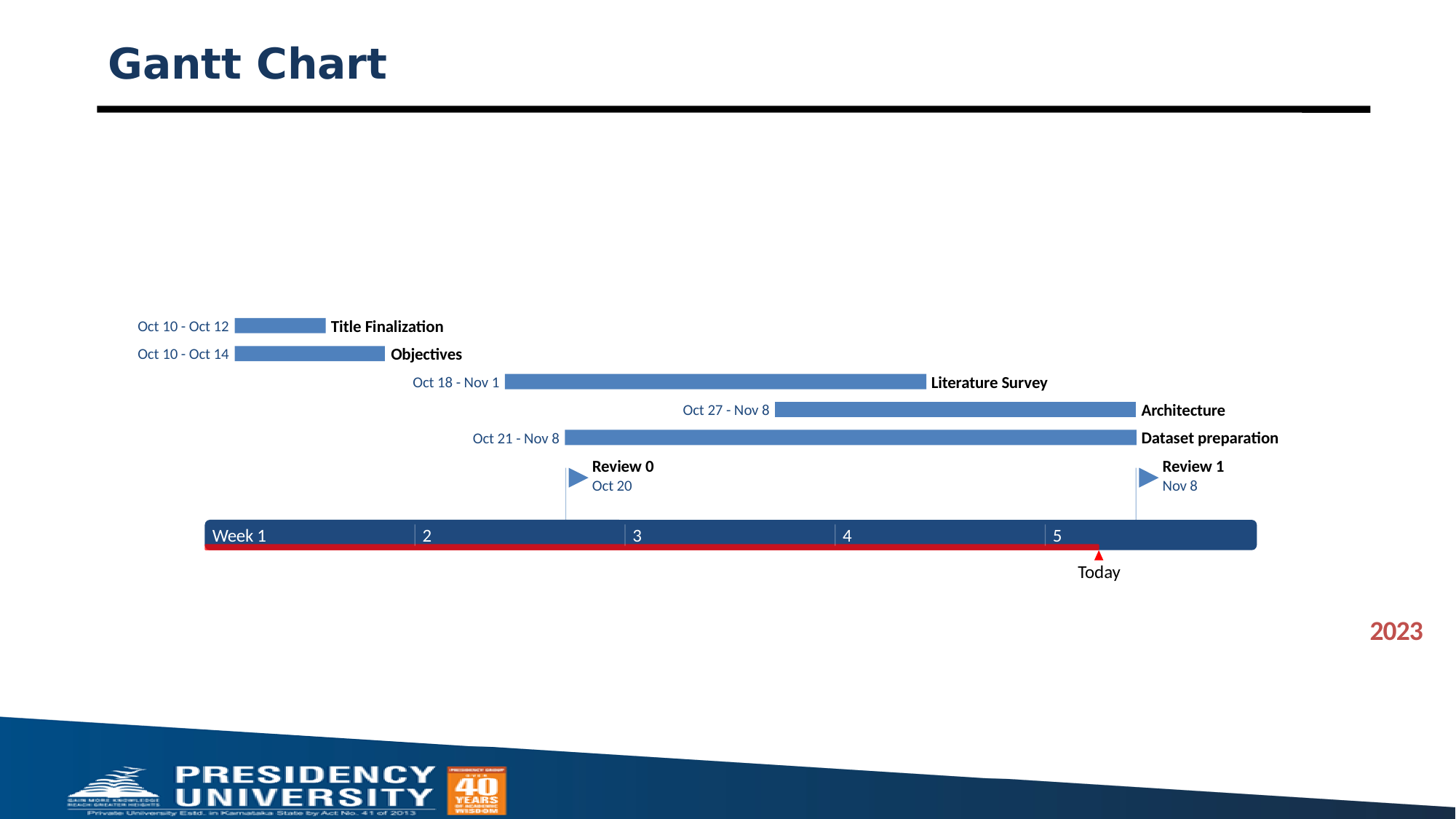

# Gantt Chart
Title Finalization
Oct 10 - Oct 12

Objectives
Oct 10 - Oct 14

Literature Survey
Oct 18 - Nov 1

Architecture
Oct 27 - Nov 8

Dataset preparation
Oct 21 - Nov 8

Review 0
Review 1

Oct 20
Nov 8

Week 1
2
3
4
5

Today
2023